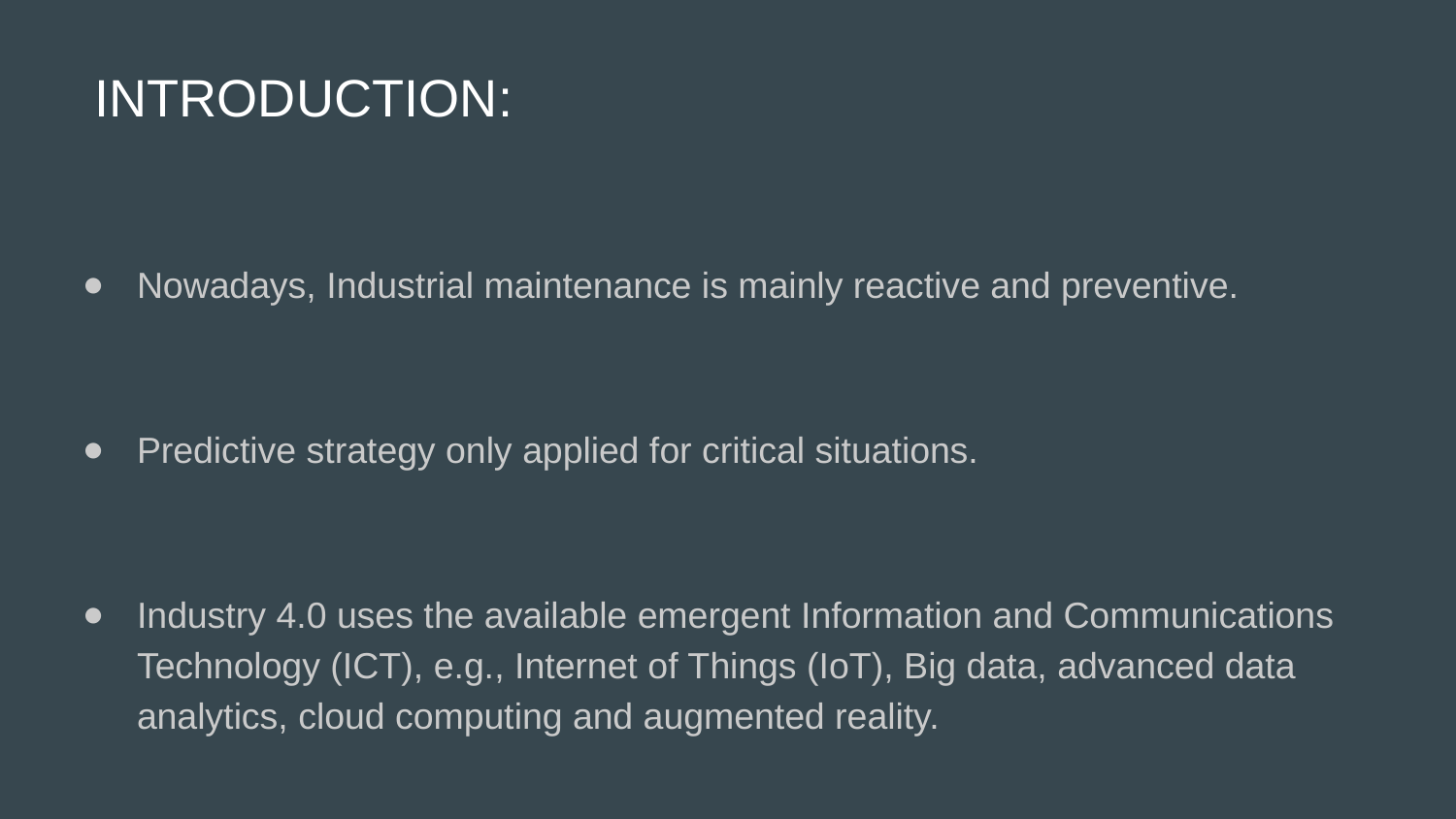

INTRODUCTION:

Nowadays, Industrial maintenance is mainly reactive and preventive.

Predictive strategy only applied for critical situations.

Industry 4.0 uses the available emergent Information and Communications Technology (ICT), e.g., Internet of Things (IoT), Big data, advanced data analytics, cloud computing and augmented reality.